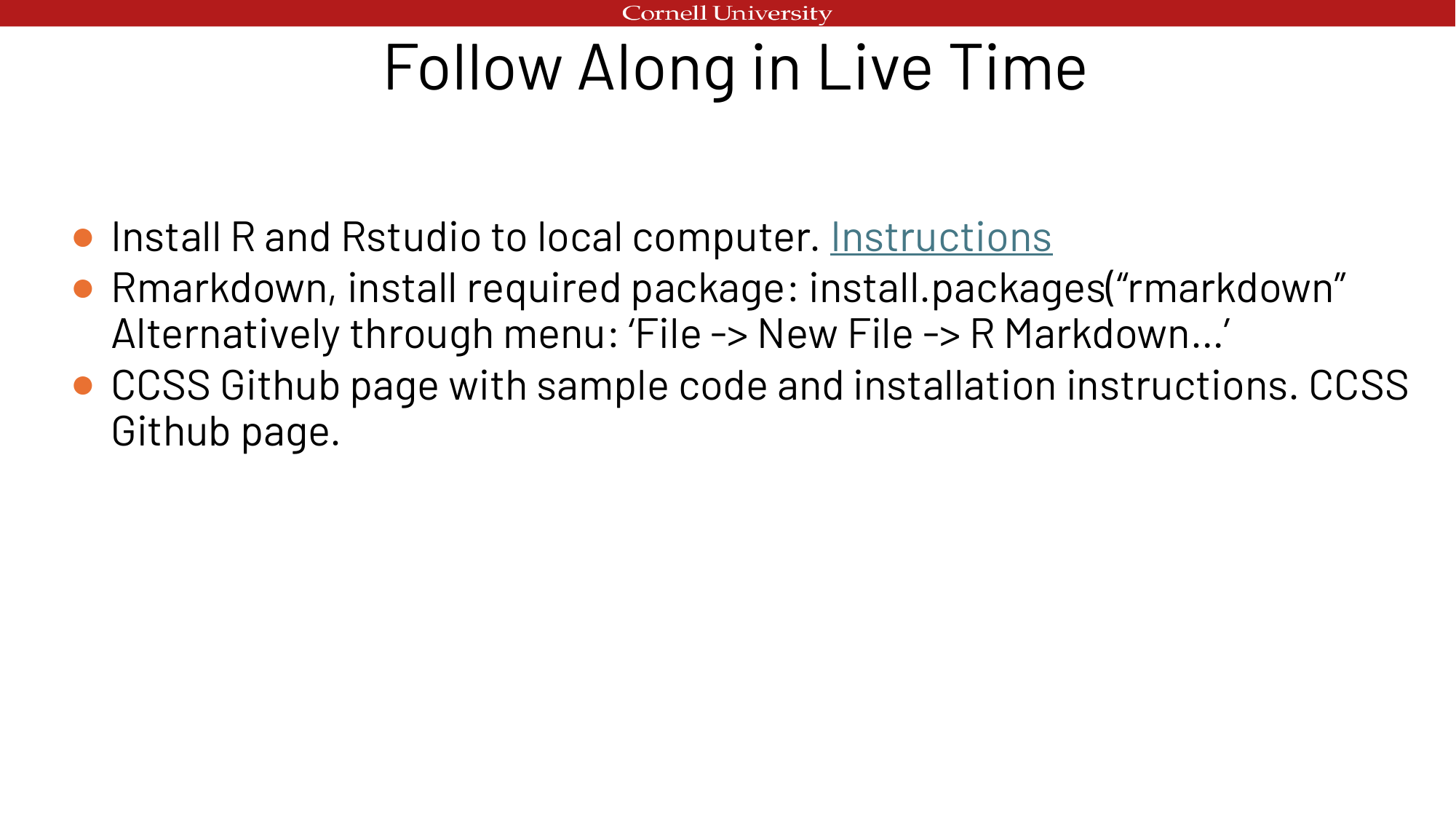

# Follow Along in Live Time
Install R and Rstudio to local computer. Instructions
Rmarkdown, install required package: install.packages(“rmarkdown” Alternatively through menu: ‘File -> New File -> R Markdown…’
CCSS Github page with sample code and installation instructions. CCSS Github page.